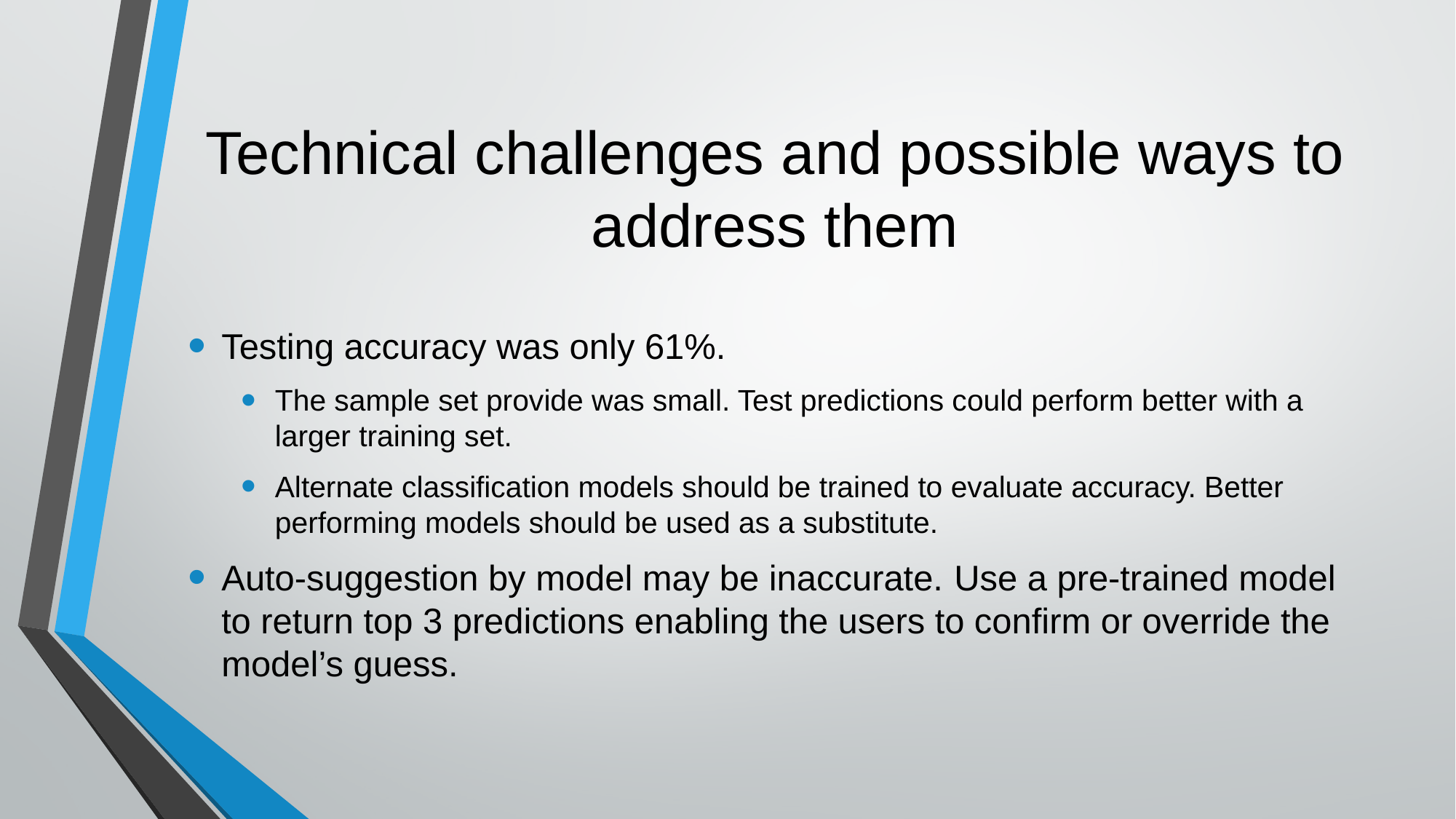

# Technical challenges and possible ways to address them
Testing accuracy was only 61%.
The sample set provide was small. Test predictions could perform better with a larger training set.
Alternate classification models should be trained to evaluate accuracy. Better performing models should be used as a substitute.
Auto-suggestion by model may be inaccurate. Use a pre-trained model to return top 3 predictions enabling the users to confirm or override the model’s guess.